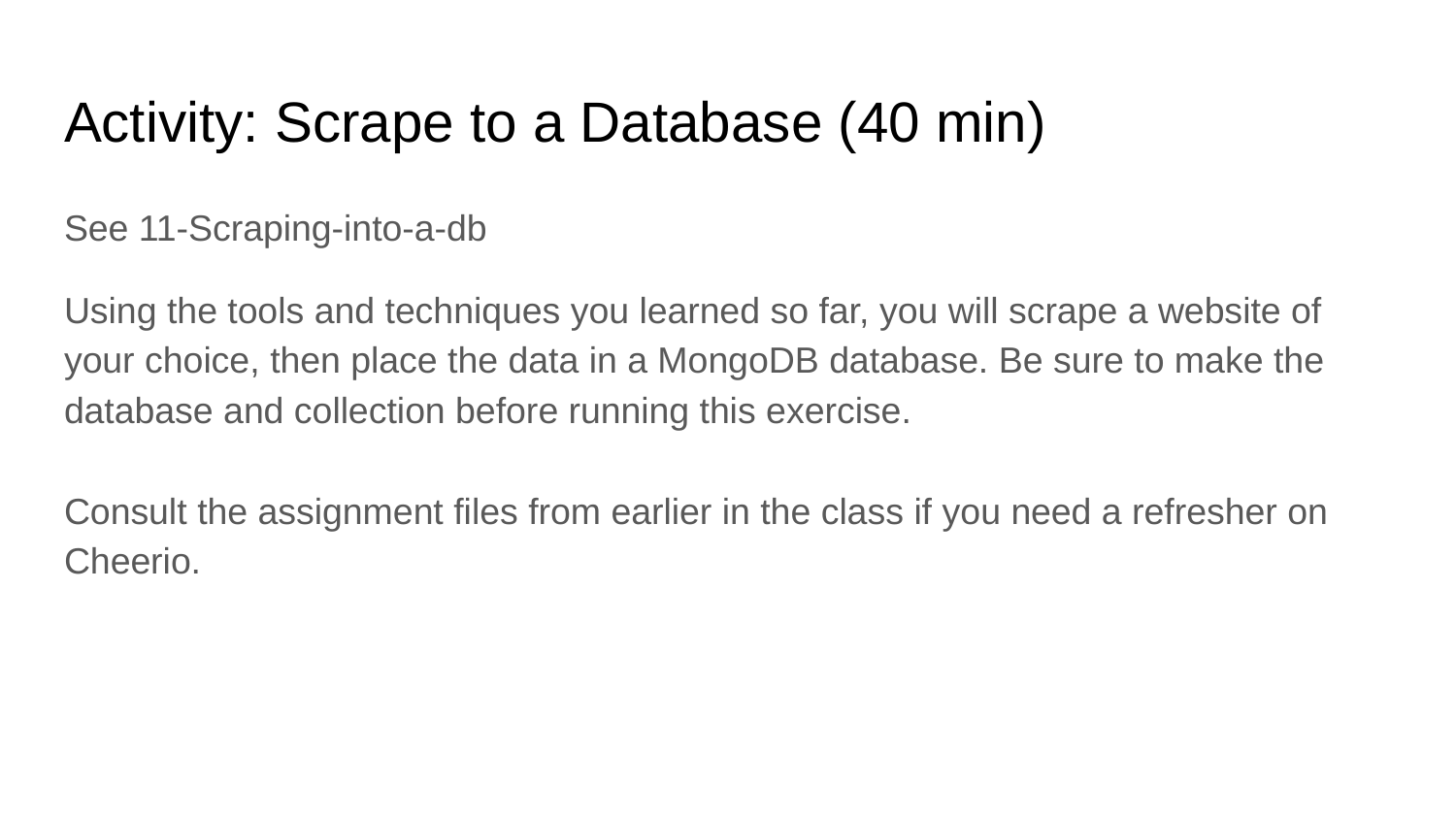

# Activity: Scrape to a Database (40 min)
See 11-Scraping-into-a-db
Using the tools and techniques you learned so far, you will scrape a website of your choice, then place the data in a MongoDB database. Be sure to make the database and collection before running this exercise.
Consult the assignment files from earlier in the class if you need a refresher on Cheerio.